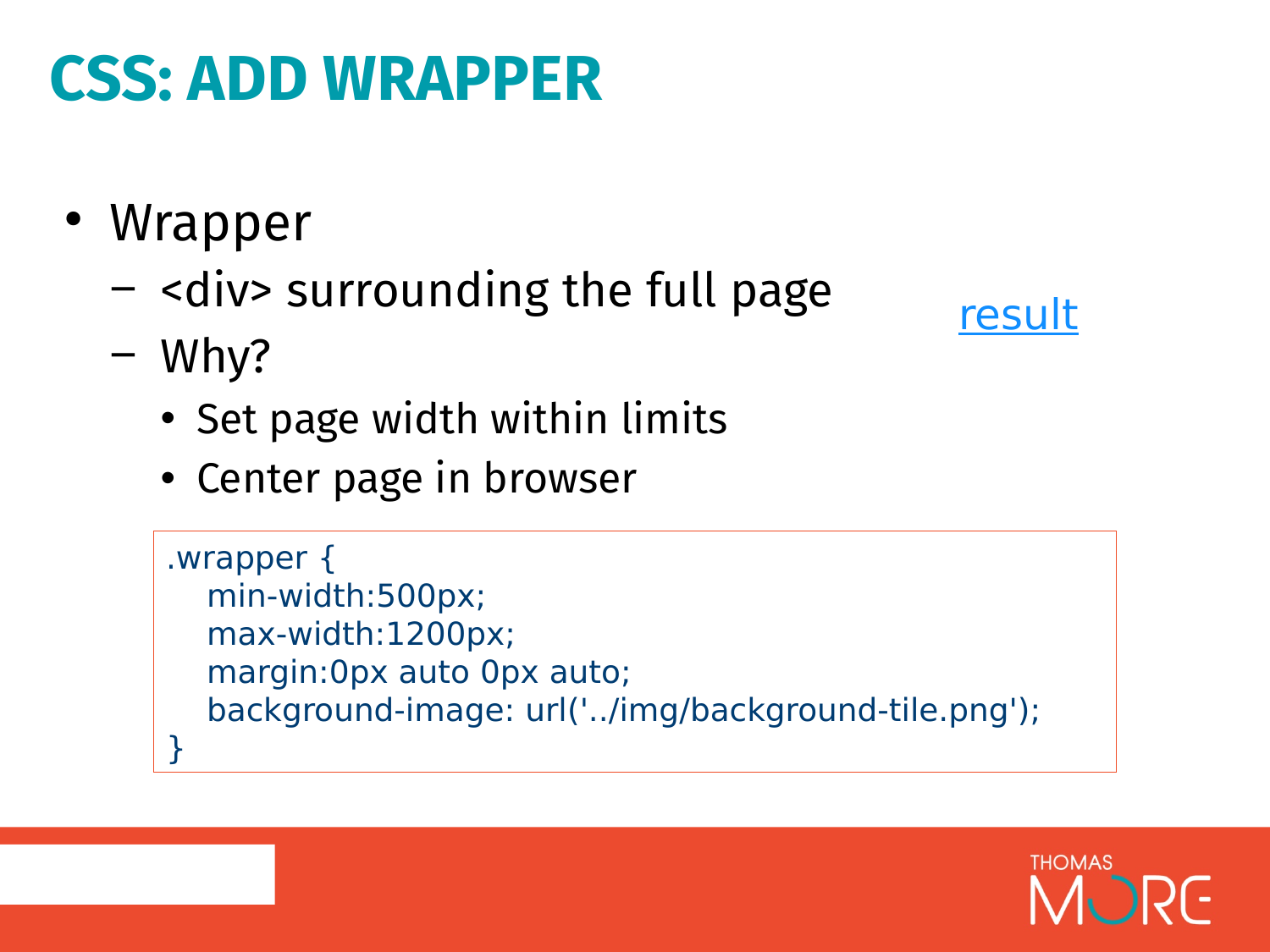

# CSS: add Wrapper
Wrapper
<div> surrounding the full page
Why?
Set page width within limits
Center page in browser

result
.wrapper {
    min-width:500px;
    max-width:1200px;
    margin:0px auto 0px auto;
    background-image: url('../img/background-tile.png');
}